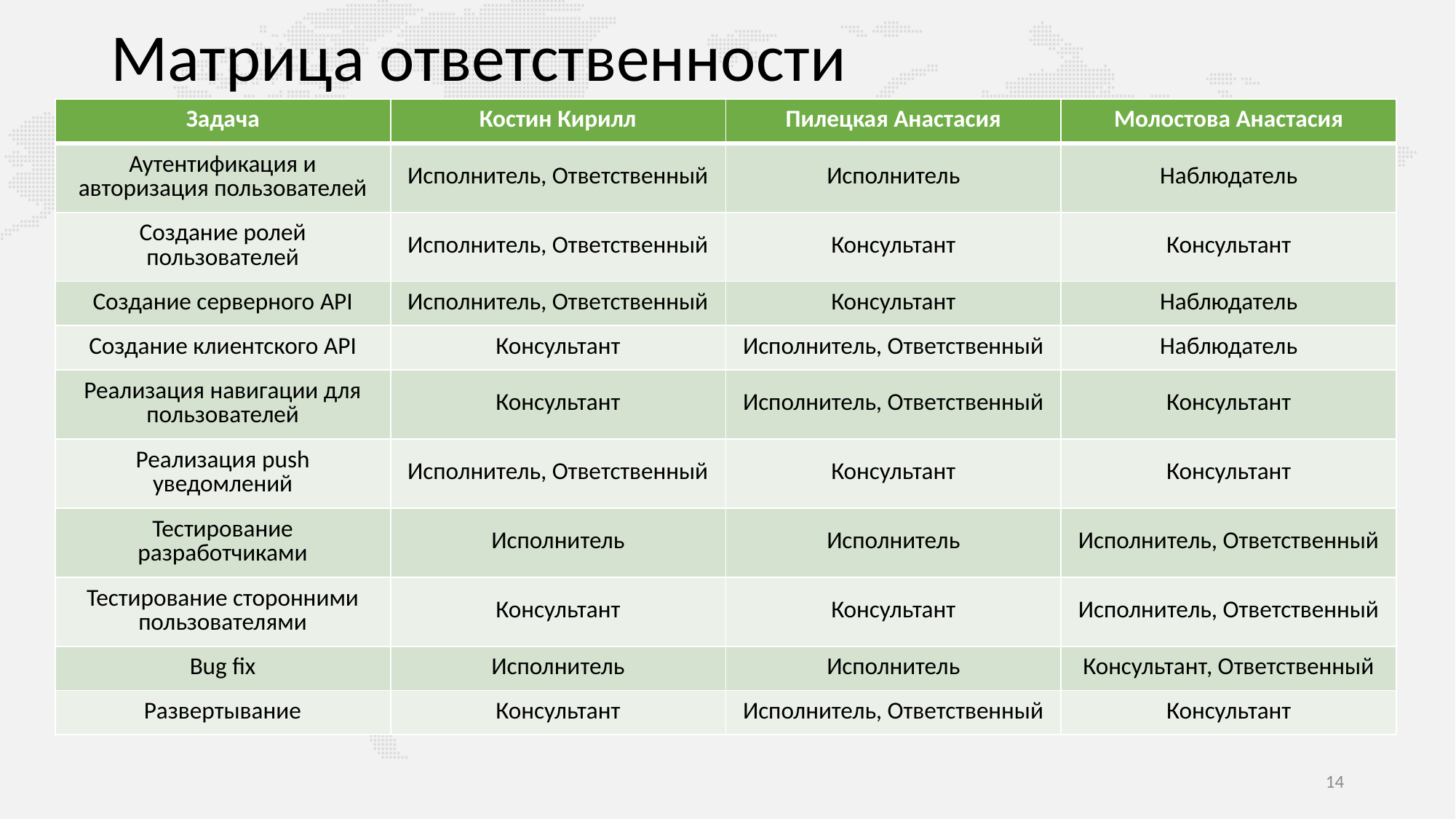

# Матрица ответственности
| Задача | Костин Кирилл | Пилецкая Анастасия | Молостова Анастасия |
| --- | --- | --- | --- |
| Аутентификация и авторизация пользователей | Исполнитель, Ответственный | Исполнитель | Наблюдатель |
| Создание ролей пользователей | Исполнитель, Ответственный | Консультант | Консультант |
| Создание серверного API | Исполнитель, Ответственный | Консультант | Наблюдатель |
| Создание клиентского API | Консультант | Исполнитель, Ответственный | Наблюдатель |
| Реализация навигации для пользователей | Консультант | Исполнитель, Ответственный | Консультант |
| Реализация push уведомлений | Исполнитель, Ответственный | Консультант | Консультант |
| Тестирование разработчиками | Исполнитель | Исполнитель | Исполнитель, Ответственный |
| Тестирование сторонними пользователями | Консультант | Консультант | Исполнитель, Ответственный |
| Bug fix | Исполнитель | Исполнитель | Консультант, Ответственный |
| Развертывание | Консультант | Исполнитель, Ответственный | Консультант |
14